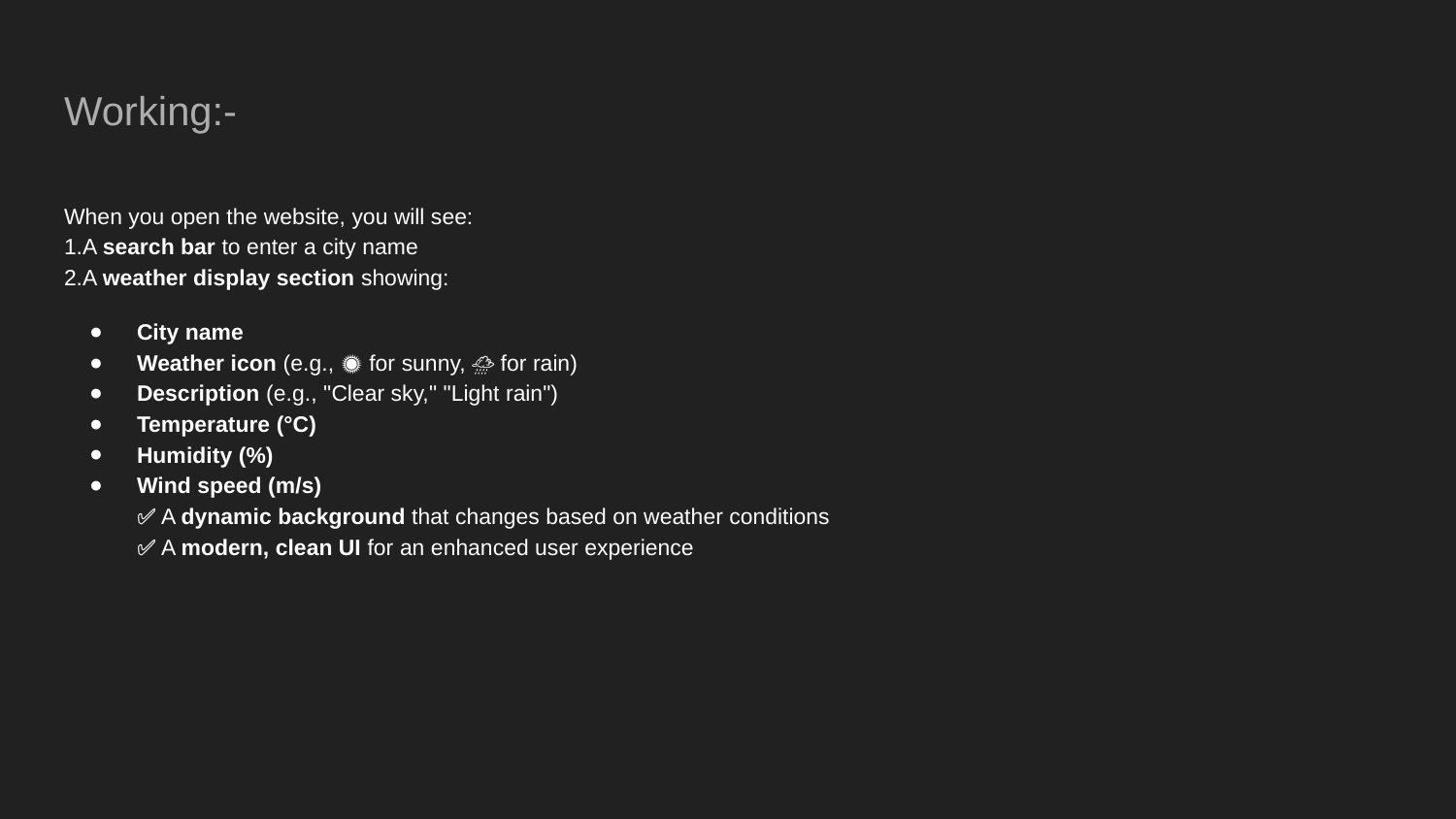

# Working:-
When you open the website, you will see:
1.A search bar to enter a city name
2.A weather display section showing:
City name
Weather icon (e.g., ☀️ for sunny, 🌧️ for rain)
Description (e.g., "Clear sky," "Light rain")
Temperature (°C)
Humidity (%)
Wind speed (m/s)
✅ A dynamic background that changes based on weather conditions
✅ A modern, clean UI for an enhanced user experience